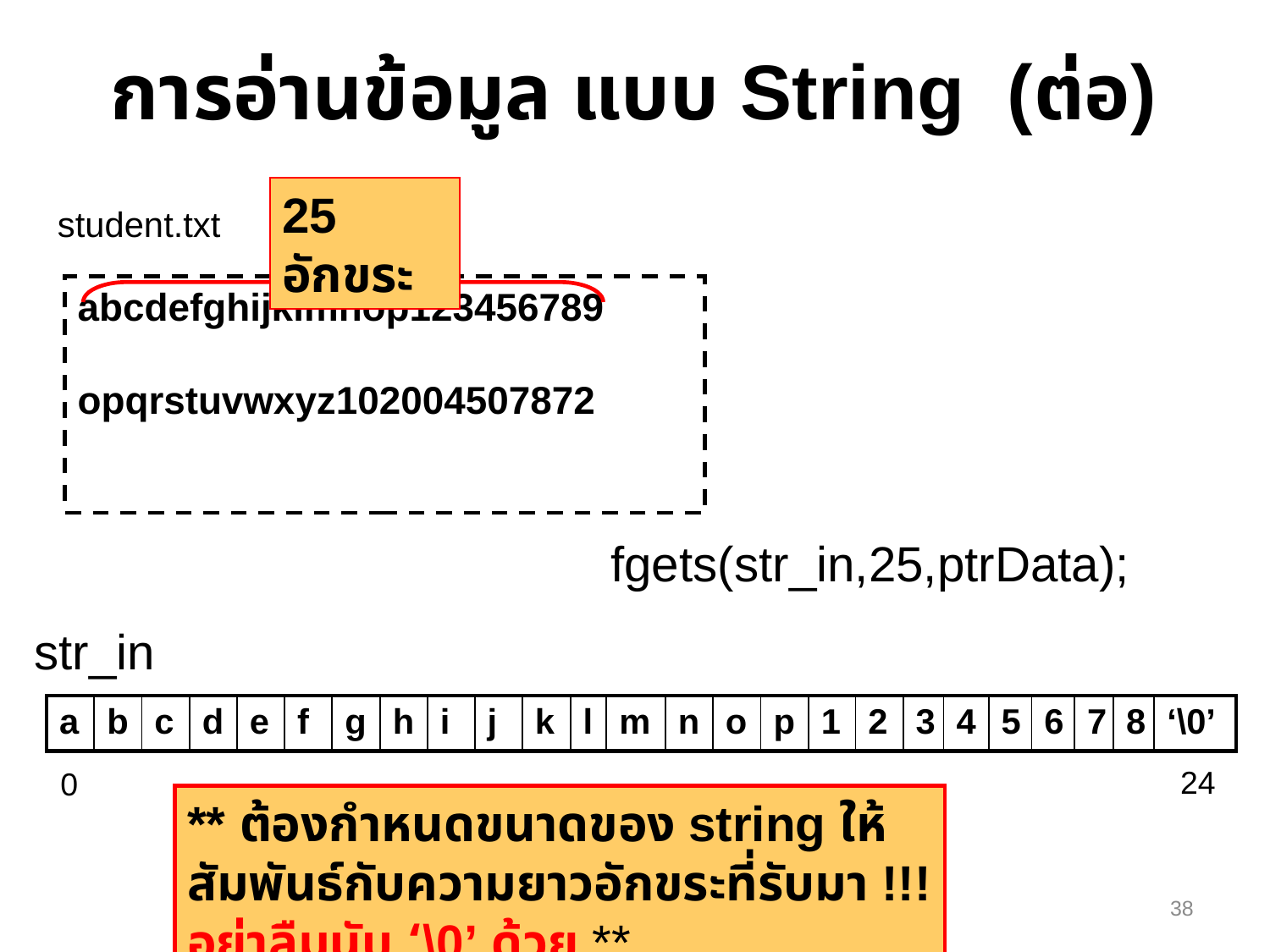

การอ่านข้อมูล แบบ String  (ต่อ)

25 อักขระ
student.txt
abcdefghijklmnop123456789

opqrstuvwxyz102004507872

fgets(str_in,25,ptrData);
str_in
24
0

| a | b | c | d | e | f | g | h | i | j | k | l | m | n | o | p | 1 | 2 | 3 | 4 | 5 | 6 | 7 | 8 | ‘\0’ |
| --- | --- | --- | --- | --- | --- | --- | --- | --- | --- | --- | --- | --- | --- | --- | --- | --- | --- | --- | --- | --- | --- | --- | --- | --- |
** ต้องกำหนดขนาดของ string ให้สัมพันธ์กับความยาวอักขระที่รับมา !!! อย่าลืมนับ ‘\0’ ด้วย **
38